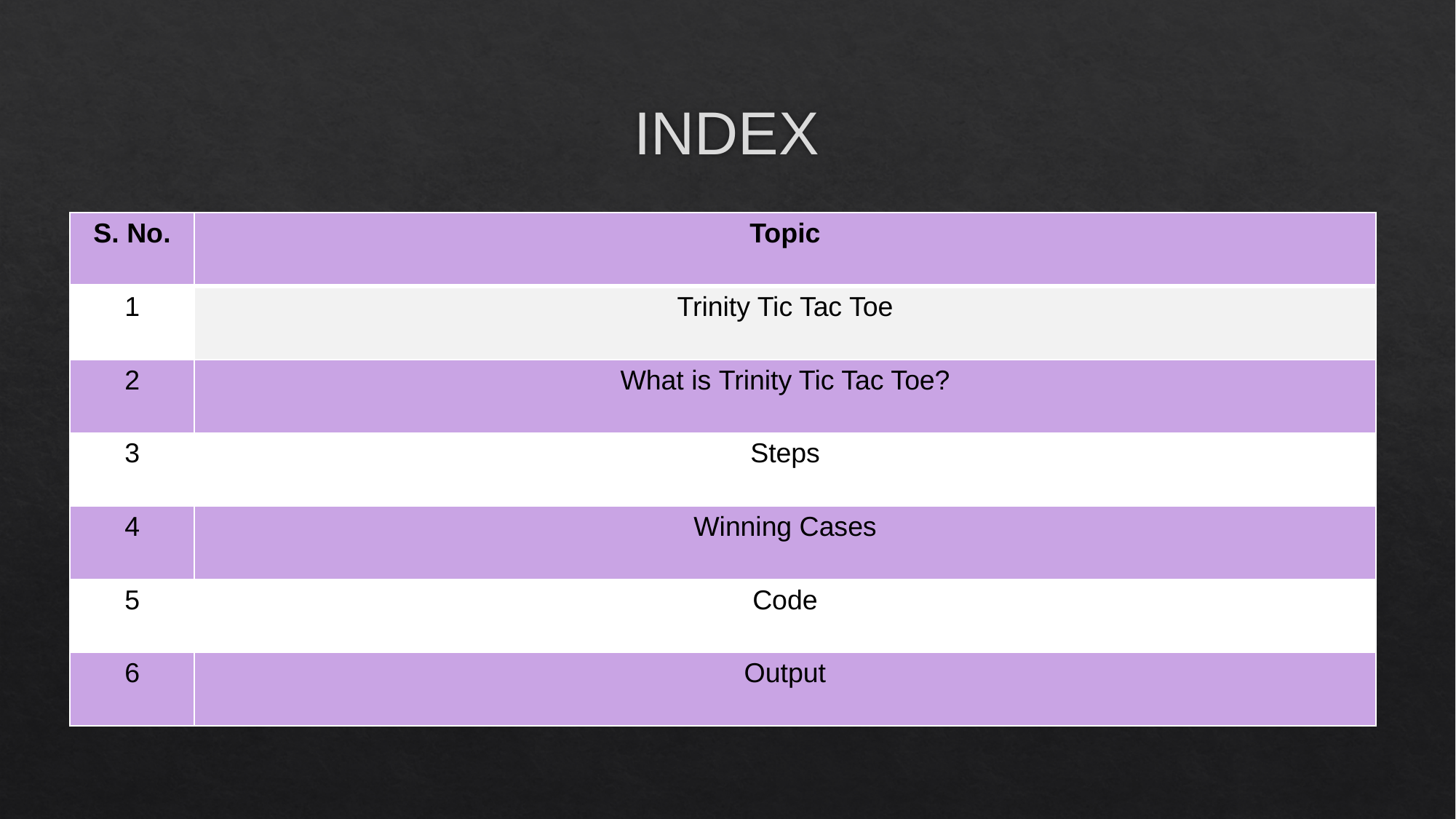

# INDEX
| S. No. | Topic |
| --- | --- |
| 1 | Trinity Tic Tac Toe |
| 2 | What is Trinity Tic Tac Toe? |
| 3 | Steps |
| 4 | Winning Cases |
| 5 | Code |
| 6 | Output |